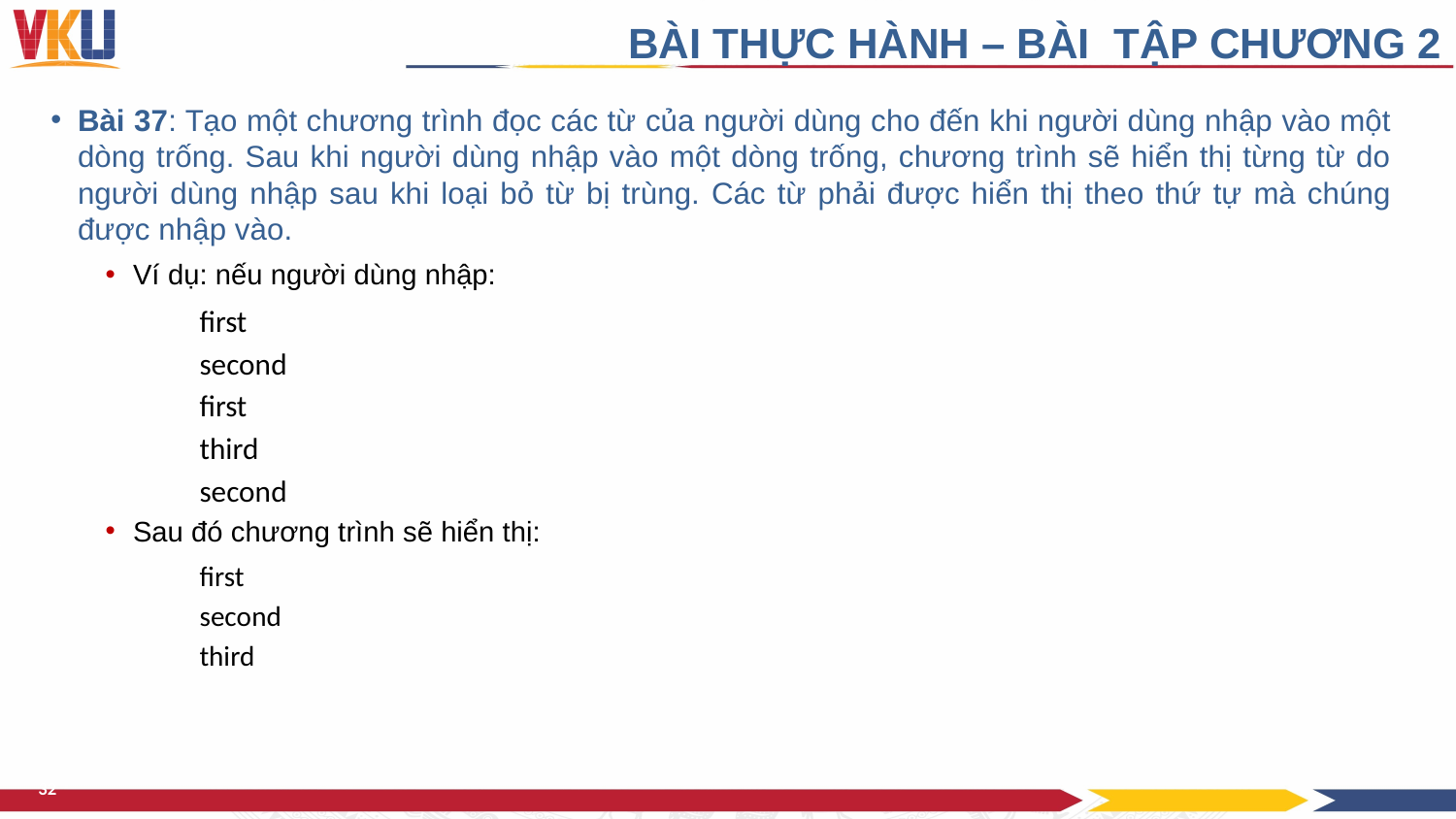

BÀI THỰC HÀNH – BÀI  TẬP CHƯƠNG 2
Bài 37: Tạo một chương trình đọc các từ của người dùng cho đến khi người dùng nhập vào một dòng trống. Sau khi người dùng nhập vào một dòng trống, chương trình sẽ hiển thị từng từ do người dùng nhập sau khi loại bỏ từ bị trùng. Các từ phải được hiển thị theo thứ tự mà chúng được nhập vào.
Ví dụ: nếu người dùng nhập:
first
second
first
third
second
Sau đó chương trình sẽ hiển thị:
first
second
third

32